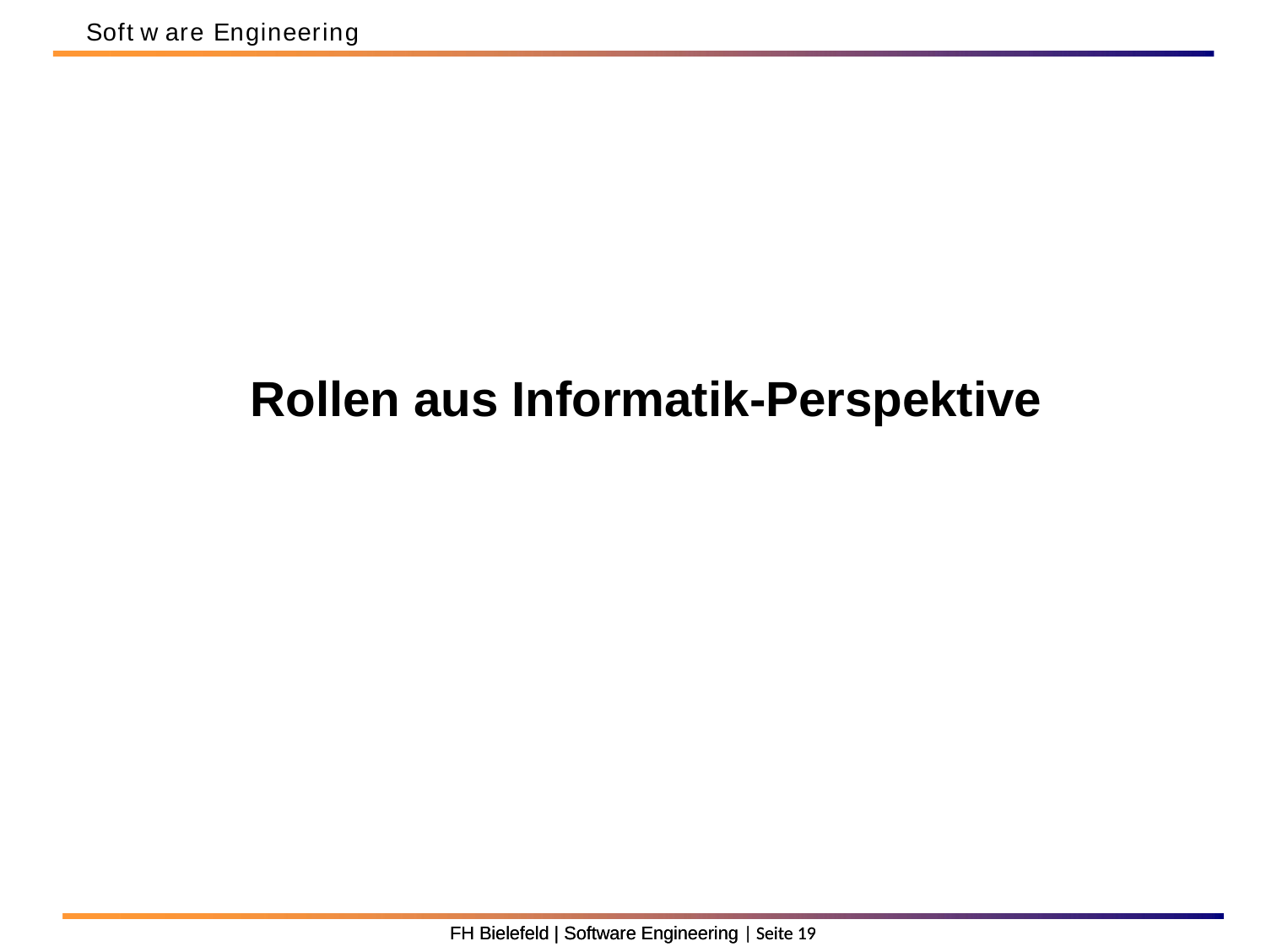

Soft w are Engineering

Rollen aus Informatik-Perspektive